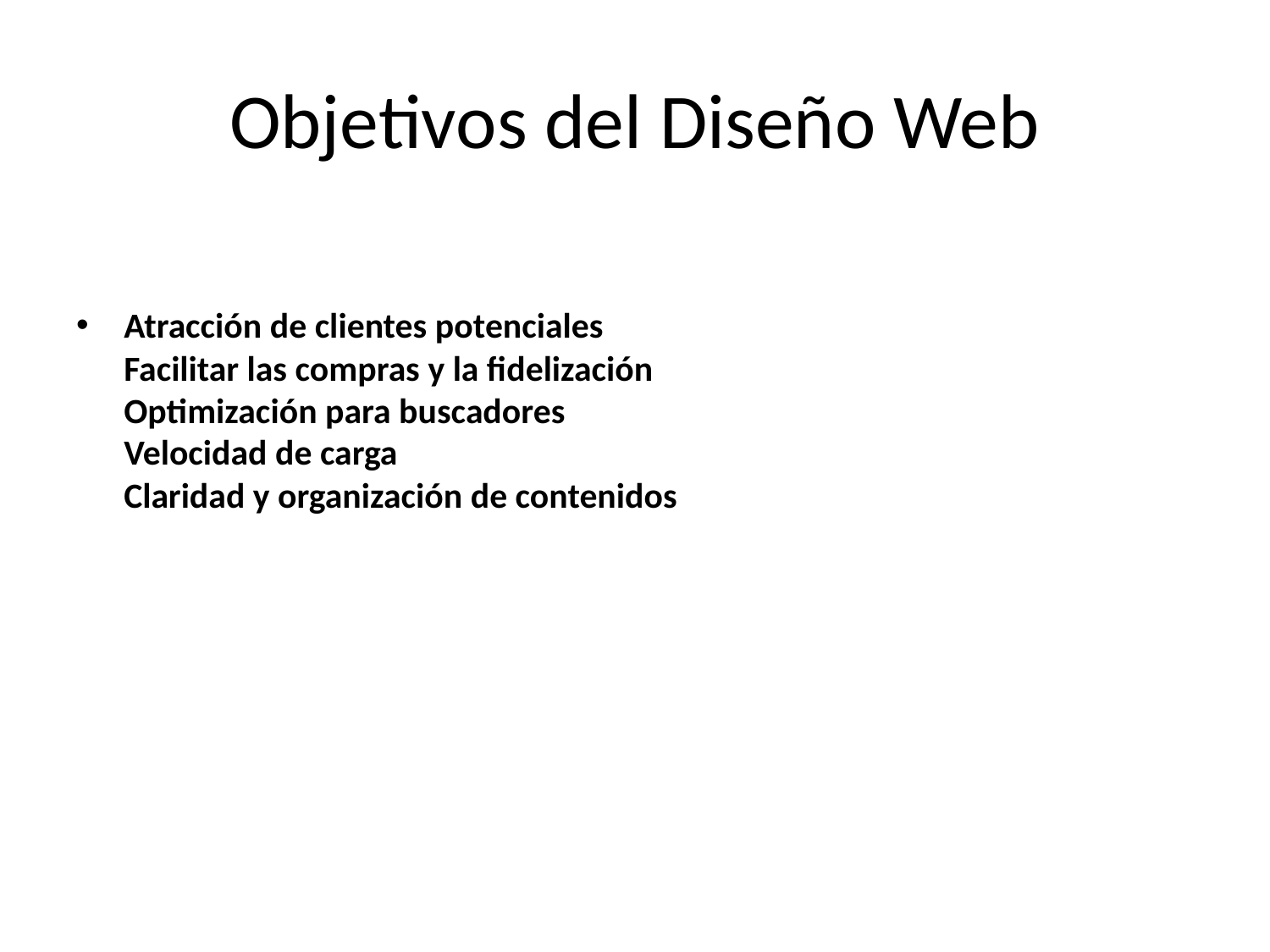

# Objetivos del Diseño Web

Atracción de clientes potenciales
Facilitar las compras y la fidelización
Optimización para buscadores
Velocidad de carga
Claridad y organización de contenidos